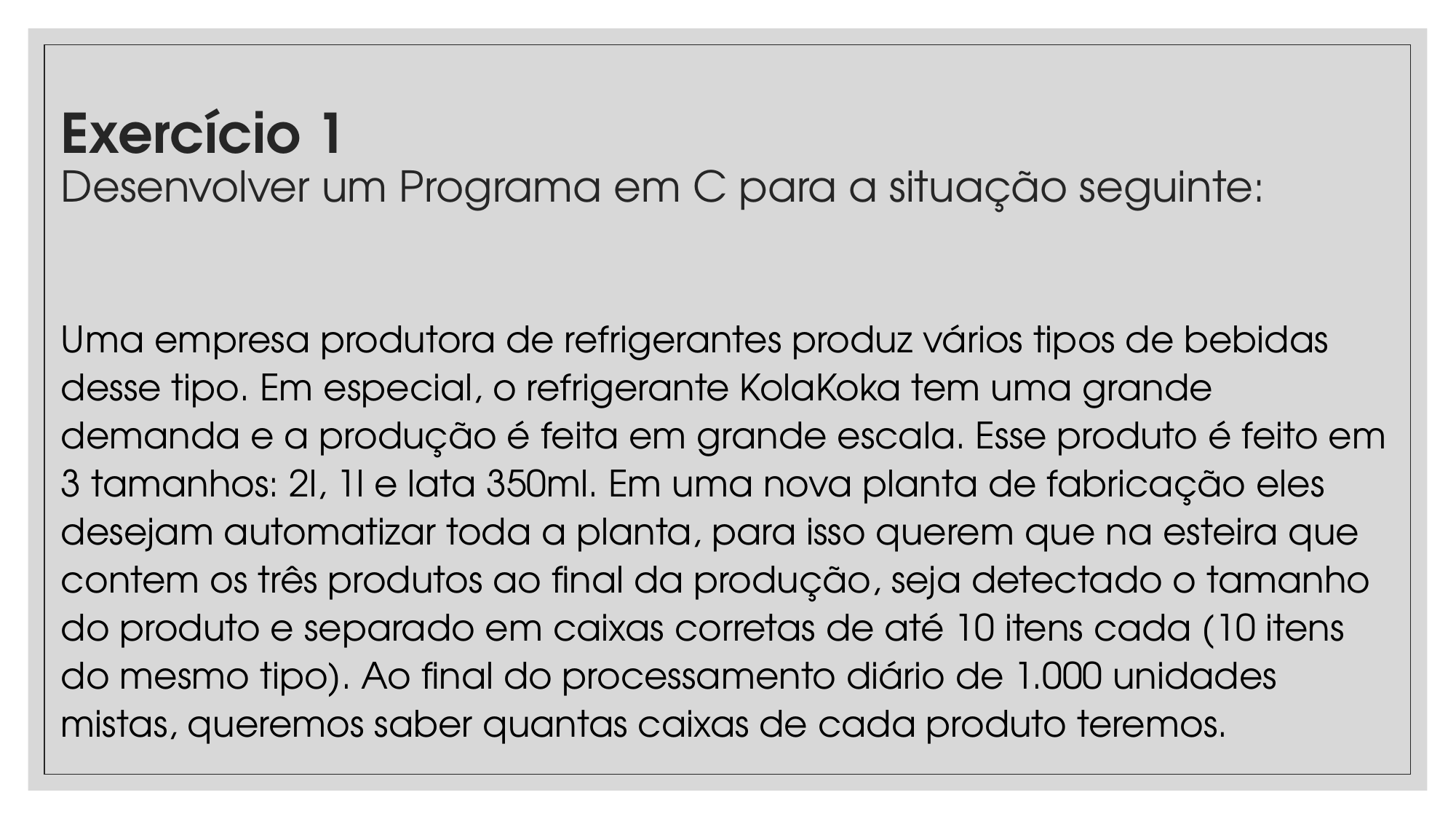

# Exercício 1 Desenvolver um Programa em C para a situação seguinte:
Uma empresa produtora de refrigerantes produz vários tipos de bebidas desse tipo. Em especial, o refrigerante KolaKoka tem uma grande demanda e a produção é feita em grande escala. Esse produto é feito em 3 tamanhos: 2l, 1l e lata 350ml. Em uma nova planta de fabricação eles desejam automatizar toda a planta, para isso querem que na esteira que contem os três produtos ao final da produção, seja detectado o tamanho do produto e separado em caixas corretas de até 10 itens cada (10 itens do mesmo tipo). Ao final do processamento diário de 1.000 unidades mistas, queremos saber quantas caixas de cada produto teremos.